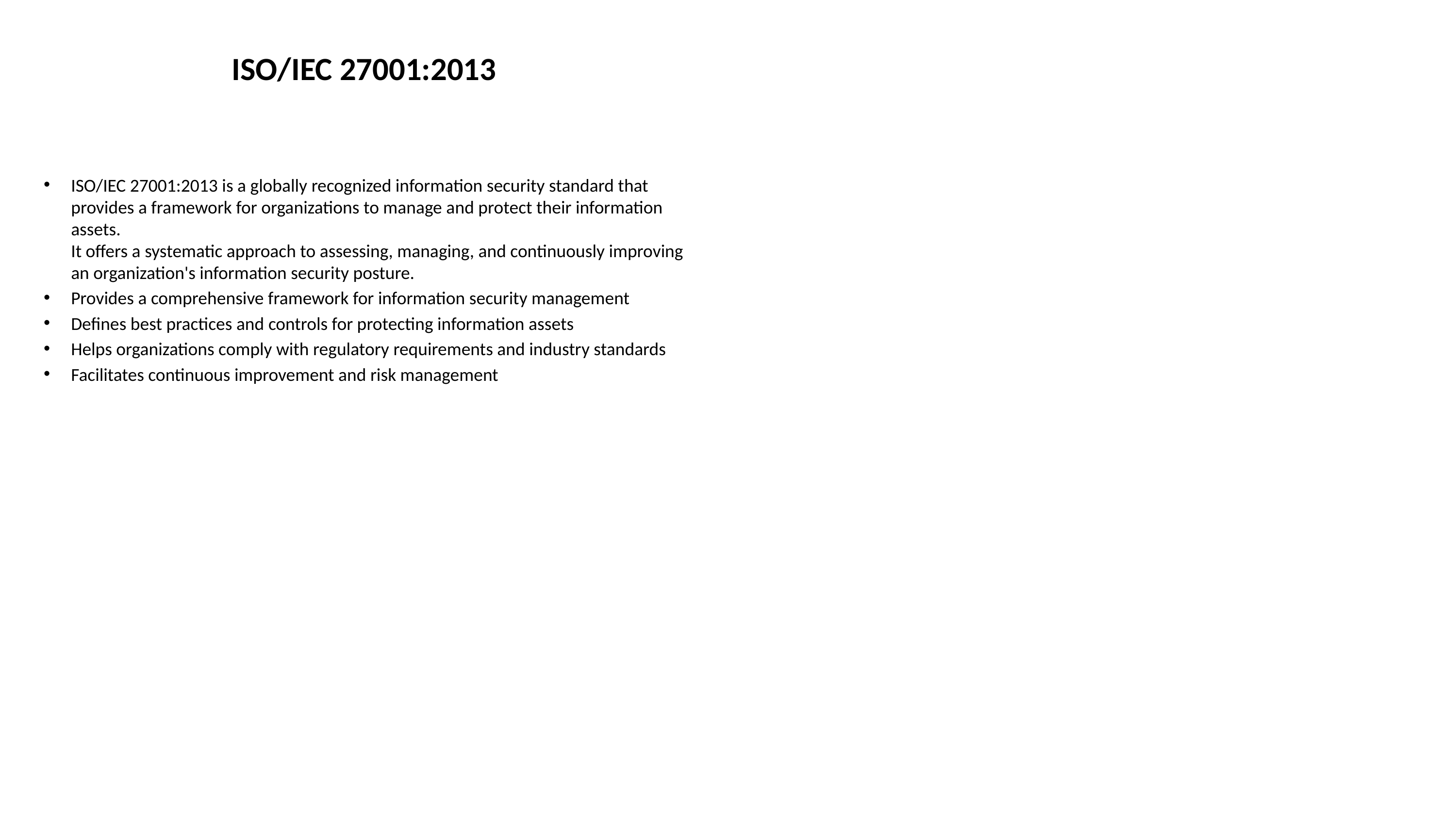

# ISO/IEC 27001:2013

ISO/IEC 27001:2013 is a globally recognized information security standard that provides a framework for organizations to manage and protect their information assets.
It offers a systematic approach to assessing, managing, and continuously improving an organization's information security posture.
Provides a comprehensive framework for information security management
Defines best practices and controls for protecting information assets
Helps organizations comply with regulatory requirements and industry standards
Facilitates continuous improvement and risk management